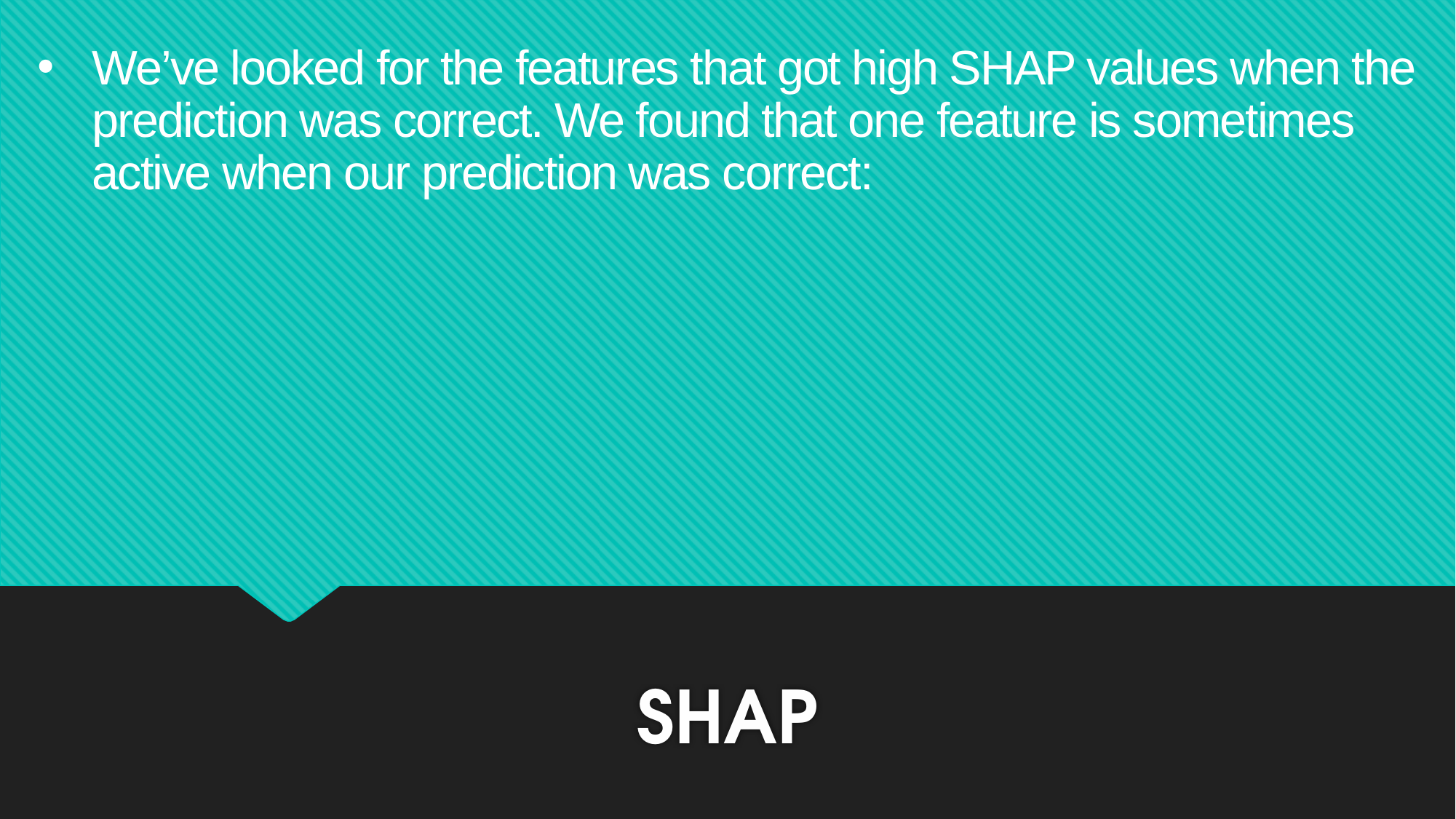

We’ve looked for the features that got high SHAP values when the prediction was correct. We found that one feature is sometimes active when our prediction was correct:
# SHAP